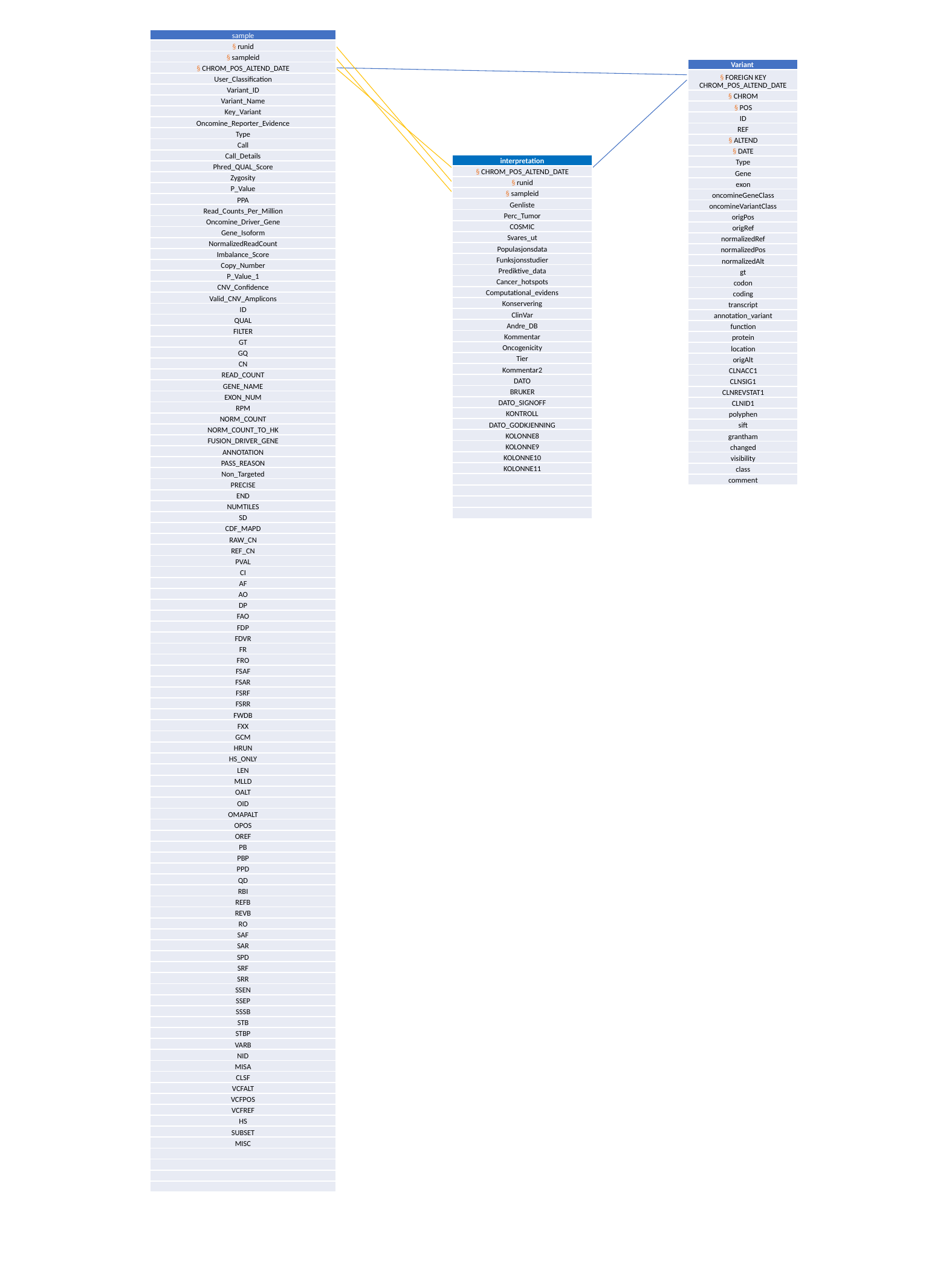

| sample |
| --- |
| § runid |
| § sampleid |
| § CHROM\_POS\_ALTEND\_DATE |
| User\_Classification |
| Variant\_ID |
| Variant\_Name |
| Key\_Variant |
| Oncomine\_Reporter\_Evidence |
| Type |
| Call |
| Call\_Details |
| Phred\_QUAL\_Score |
| Zygosity |
| P\_Value |
| PPA |
| Read\_Counts\_Per\_Million |
| Oncomine\_Driver\_Gene |
| Gene\_Isoform |
| NormalizedReadCount |
| Imbalance\_Score |
| Copy\_Number |
| P\_Value\_1 |
| CNV\_Confidence |
| Valid\_CNV\_Amplicons |
| ID |
| QUAL |
| FILTER |
| GT |
| GQ |
| CN |
| READ\_COUNT |
| GENE\_NAME |
| EXON\_NUM |
| RPM |
| NORM\_COUNT |
| NORM\_COUNT\_TO\_HK |
| FUSION\_DRIVER\_GENE |
| ANNOTATION |
| PASS\_REASON |
| Non\_Targeted |
| PRECISE |
| END |
| NUMTILES |
| SD |
| CDF\_MAPD |
| RAW\_CN |
| REF\_CN |
| PVAL |
| CI |
| AF |
| AO |
| DP |
| FAO |
| FDP |
| FDVR |
| FR |
| FRO |
| FSAF |
| FSAR |
| FSRF |
| FSRR |
| FWDB |
| FXX |
| GCM |
| HRUN |
| HS\_ONLY |
| LEN |
| MLLD |
| OALT |
| OID |
| OMAPALT |
| OPOS |
| OREF |
| PB |
| PBP |
| PPD |
| QD |
| RBI |
| REFB |
| REVB |
| RO |
| SAF |
| SAR |
| SPD |
| SRF |
| SRR |
| SSEN |
| SSEP |
| SSSB |
| STB |
| STBP |
| VARB |
| NID |
| MISA |
| CLSF |
| VCFALT |
| VCFPOS |
| VCFREF |
| HS |
| SUBSET |
| MISC |
|  |
|  |
|  |
|  |
| Variant |
| --- |
| § FOREIGN KEY CHROM\_POS\_ALTEND\_DATE |
| § CHROM |
| § POS |
| ID |
| REF |
| § ALTEND |
| § DATE |
| Type |
| Gene |
| exon |
| oncomineGeneClass |
| oncomineVariantClass |
| origPos |
| origRef |
| normalizedRef |
| normalizedPos |
| normalizedAlt |
| gt |
| codon |
| coding |
| transcript |
| annotation\_variant |
| function |
| protein |
| location |
| origAlt |
| CLNACC1 |
| CLNSIG1 |
| CLNREVSTAT1 |
| CLNID1 |
| polyphen |
| sift |
| grantham |
| changed |
| visibility |
| class |
| comment |
| interpretation |
| --- |
| § CHROM\_POS\_ALTEND\_DATE |
| § runid |
| § sampleid |
| Genliste |
| Perc\_Tumor |
| COSMIC |
| Svares\_ut |
| Populasjonsdata |
| Funksjonsstudier |
| Prediktive\_data |
| Cancer\_hotspots |
| Computational\_evidens |
| Konservering |
| ClinVar |
| Andre\_DB |
| Kommentar |
| Oncogenicity |
| Tier |
| Kommentar2 |
| DATO |
| BRUKER |
| DATO\_SIGNOFF |
| KONTROLL |
| DATO\_GODKJENNING |
| KOLONNE8 |
| KOLONNE9 |
| KOLONNE10 |
| KOLONNE11 |
|  |
|  |
|  |
|  |